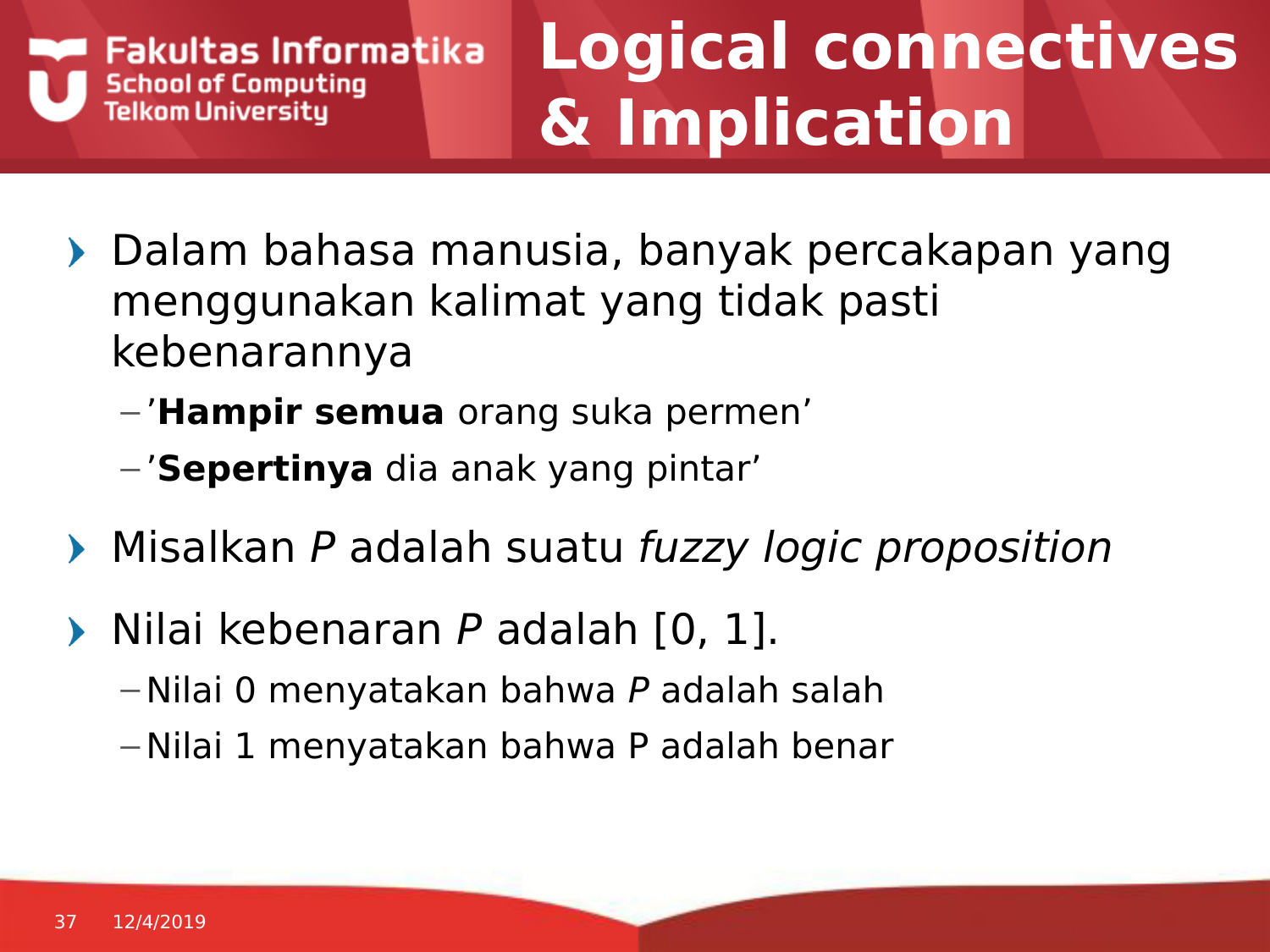

# Logical connectives & Implication
Dalam bahasa manusia, banyak percakapan yang menggunakan kalimat yang tidak pasti kebenarannya
’Hampir semua orang suka permen’
’Sepertinya dia anak yang pintar’
Misalkan P adalah suatu fuzzy logic proposition
Nilai kebenaran P adalah [0, 1].
Nilai 0 menyatakan bahwa P adalah salah
Nilai 1 menyatakan bahwa P adalah benar
37
12/4/2019